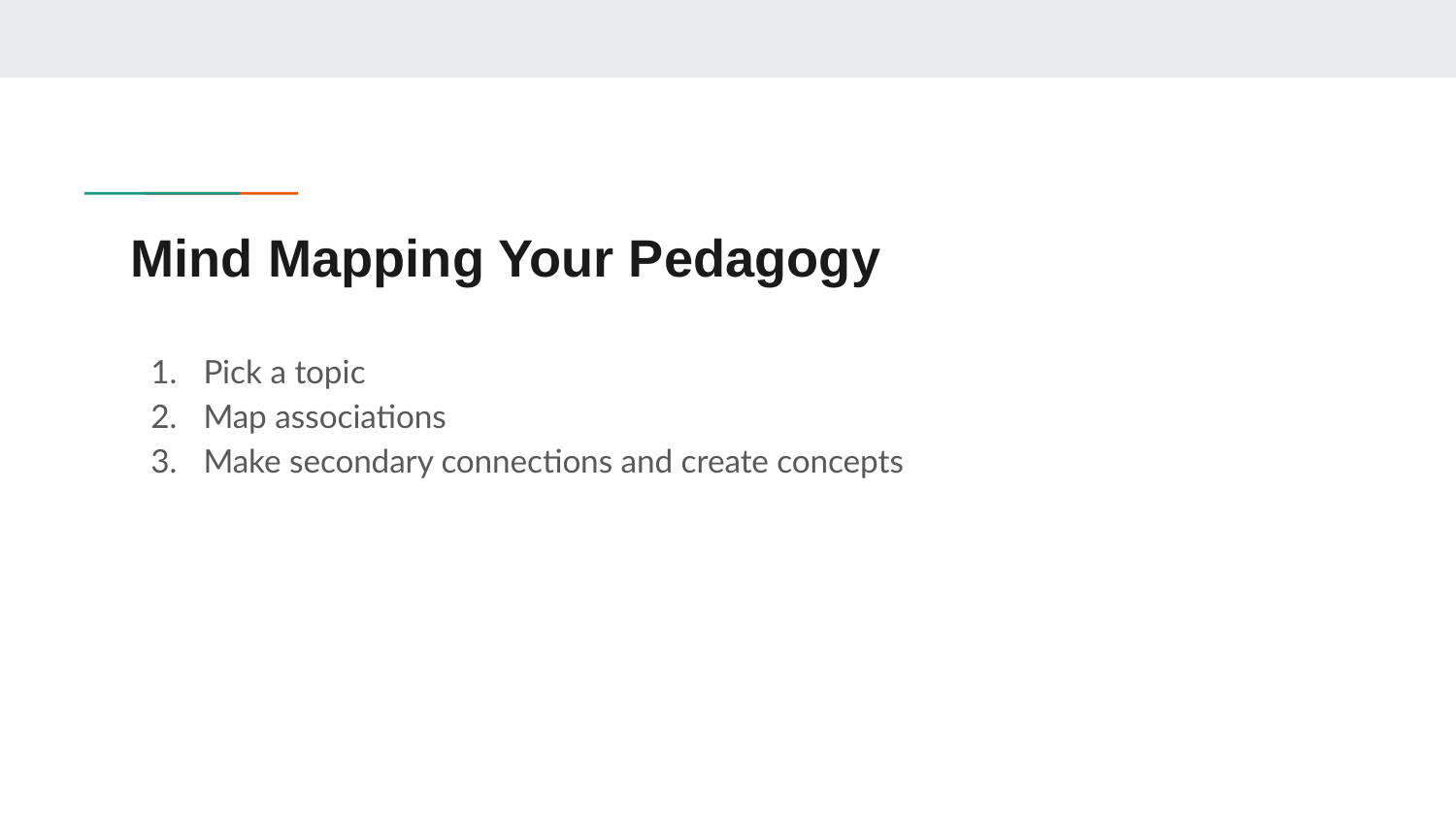

# Mind Mapping Your Pedagogy
Pick a topic
Map associations
Make secondary connections and create concepts